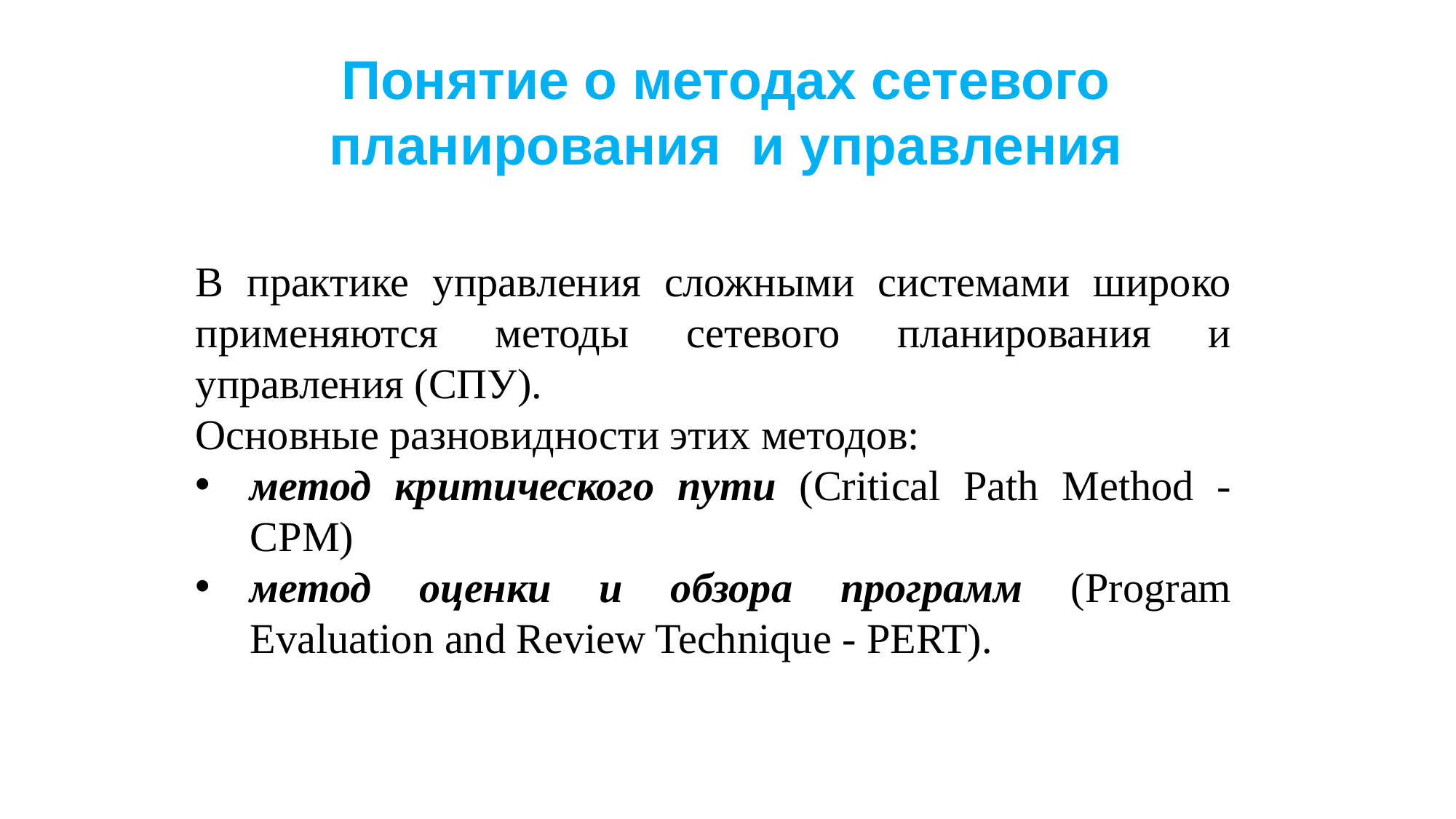

Понятие о методах сетевого планирования  и управления
В практике управления сложными системами широко применяются методы сетевого планирования и управления (СПУ).
Основные разновидности этих методов:
метод критического пути (Critical Path Method - СРМ)
метод оценки и обзора программ (Program Evaluation and Review Technique - PERT).